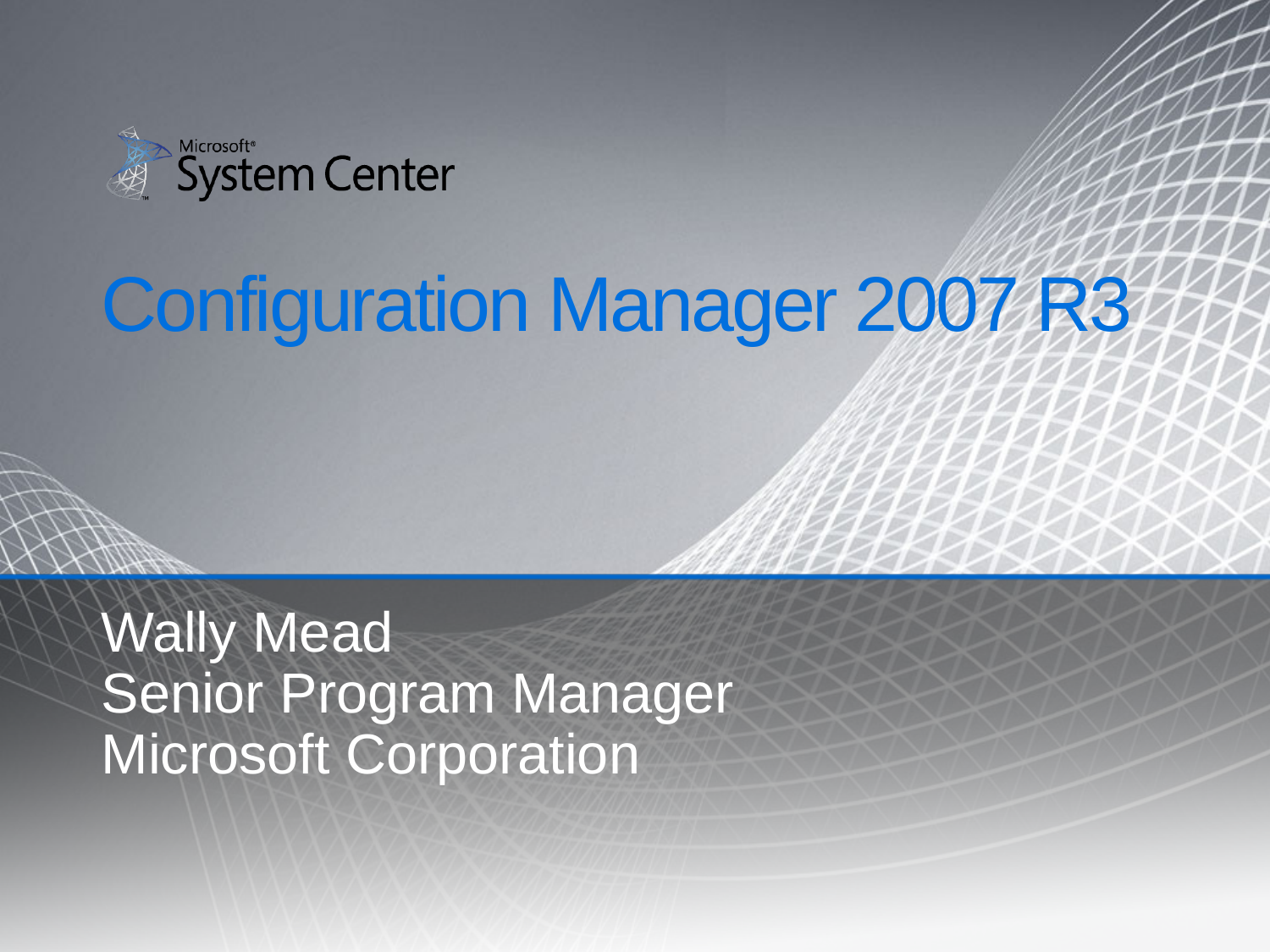

# Configuration Manager 2007 R3
Wally Mead
Senior Program Manager
Microsoft Corporation